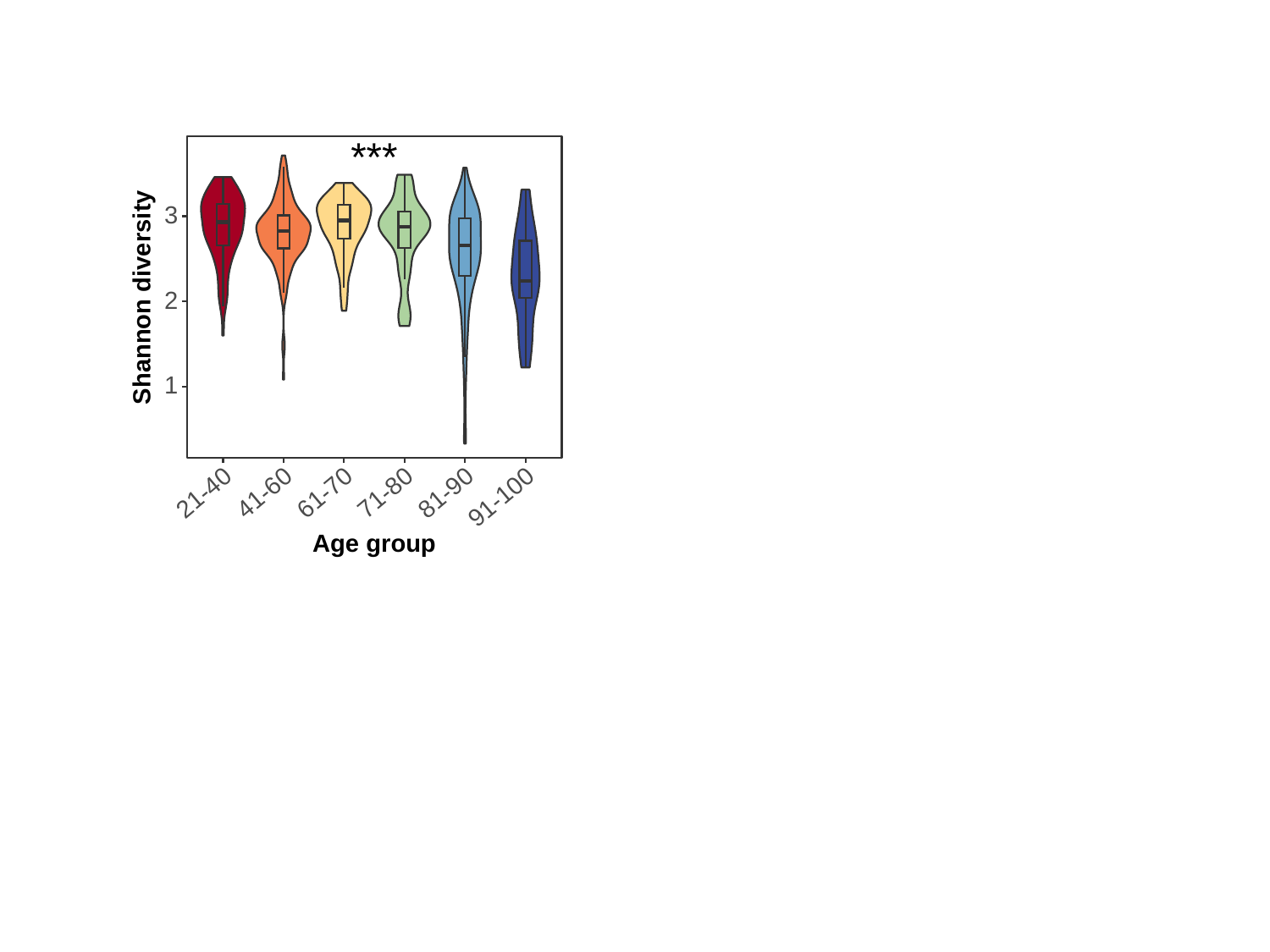

***

3

Shannon diversity
2

1

21-40
41-60
61-70
71-80
81-90
91-100
Age group